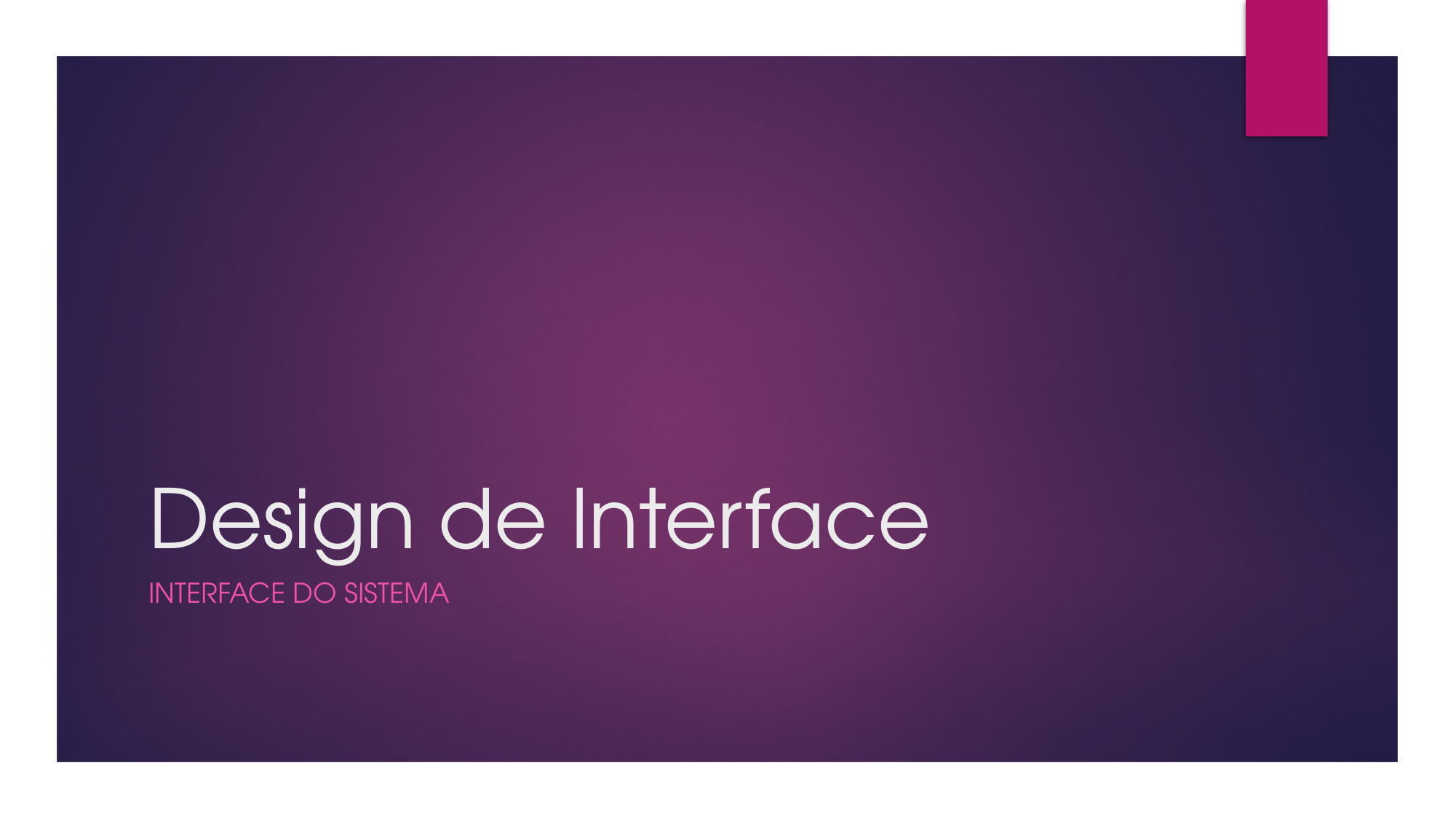

# Design de Interface
Interface do sistema